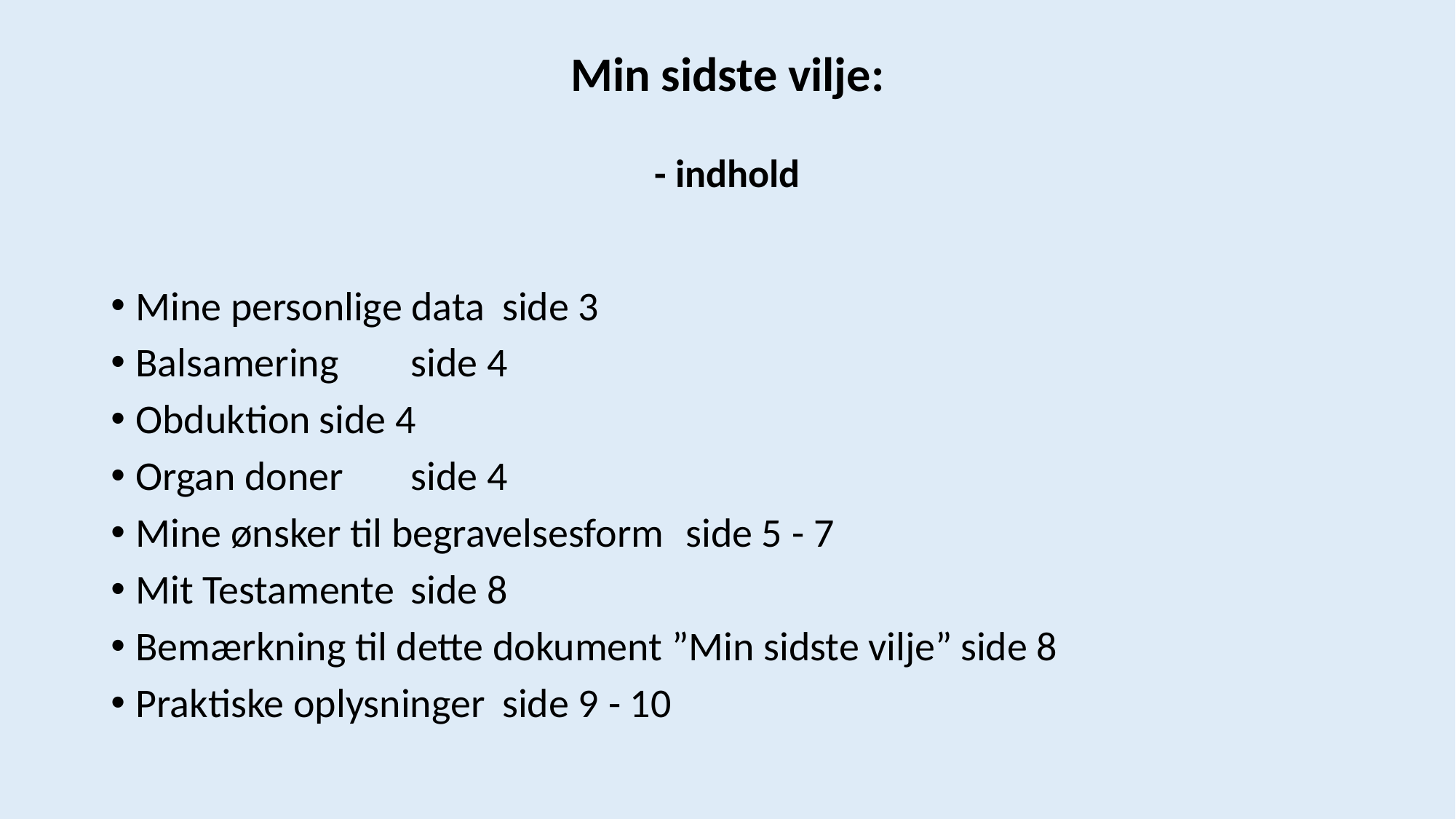

# Min sidste vilje: - indhold

Mine personlige data						side 3
Balsamering							side 4
Obduktion							side 4
Organ doner							side 4
Mine ønsker til begravelsesform 				side 5 - 7
Mit Testamente							side 8
Bemærkning til dette dokument ”Min sidste vilje”	side 8
Praktiske oplysninger						side 9 - 10